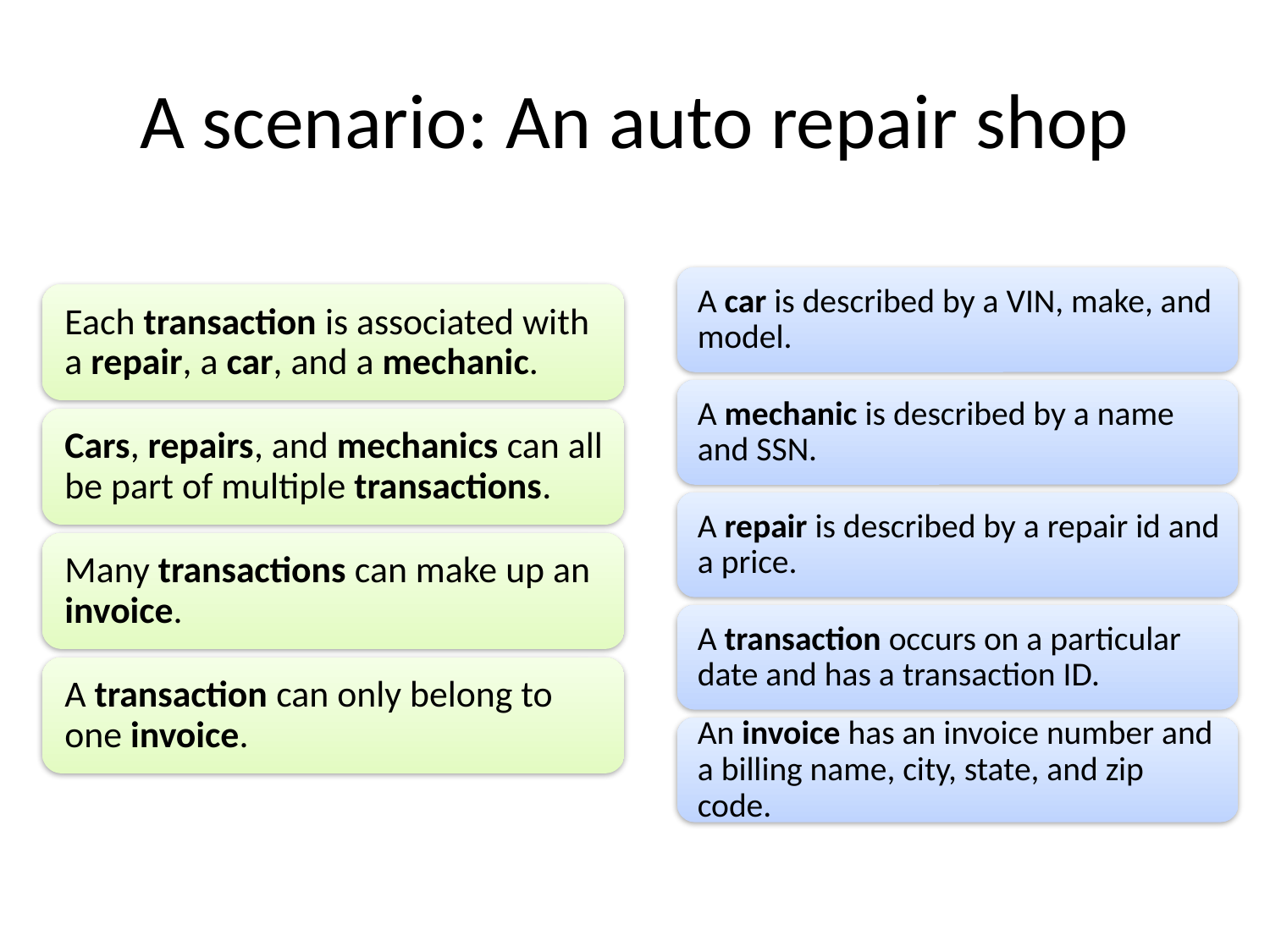

# A scenario: An auto repair shop
A car is described by a VIN, make, and model.
A mechanic is described by a name and SSN.
A repair is described by a repair id and a price.
A transaction occurs on a particular date and has a transaction ID.
An invoice has an invoice number and a billing name, city, state, and zip code.
Each transaction is associated with a repair, a car, and a mechanic.
Cars, repairs, and mechanics can all be part of multiple transactions.
Many transactions can make up an invoice.
A transaction can only belong to one invoice.